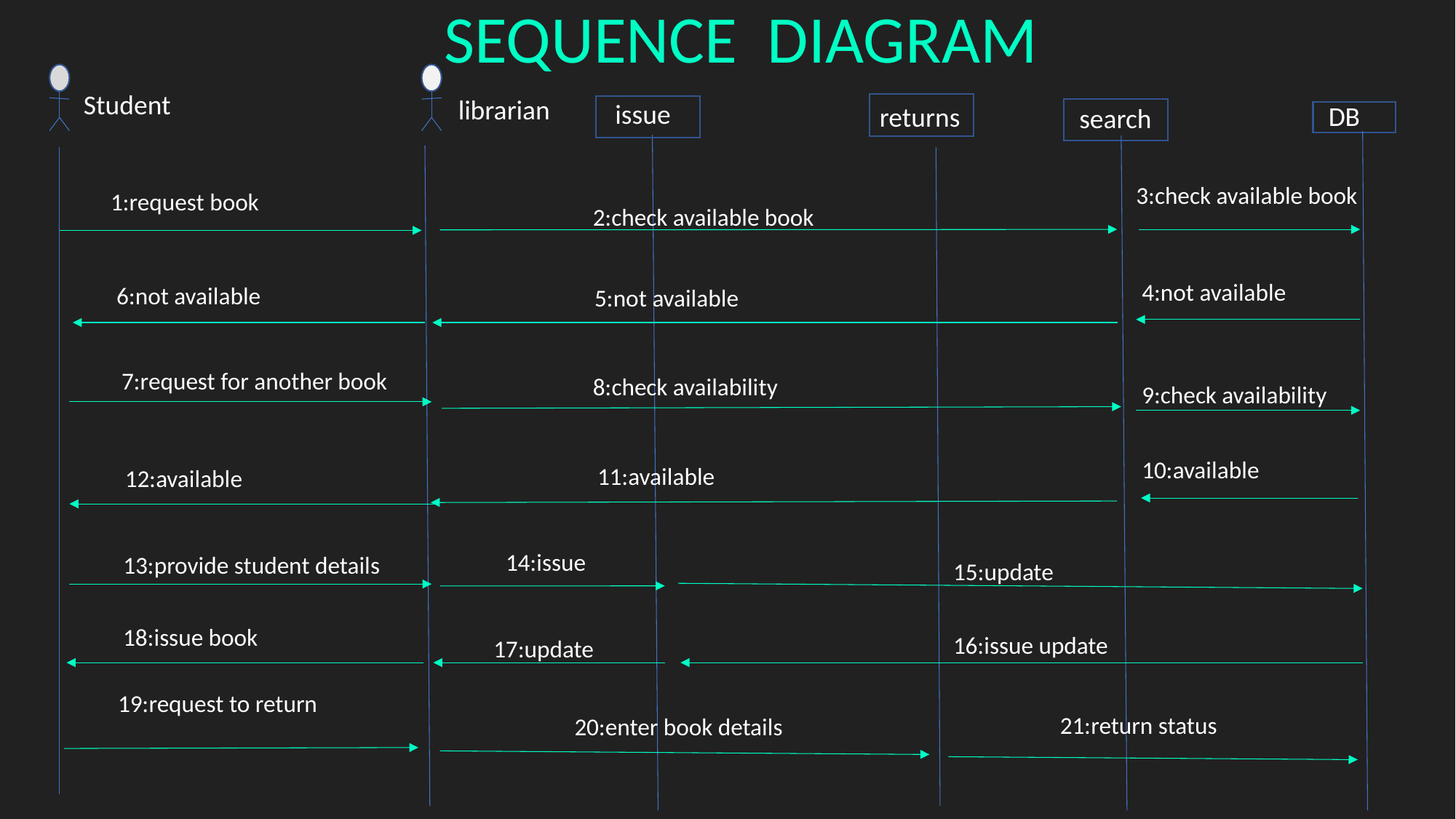

SEQUENCE  DIAGRAM

Student
librarian
issue
DB

returns
search

3:check available book
1:request book
2:check available book
4:not available
6:not available
5:not available
7:request for another book
8:check availability
9:check availability
10:available
11:available
12:available
14:issue
13:provide student details
15:update
18:issue book
16:issue update
17:update
19:request to return
21:return status
20:enter book details